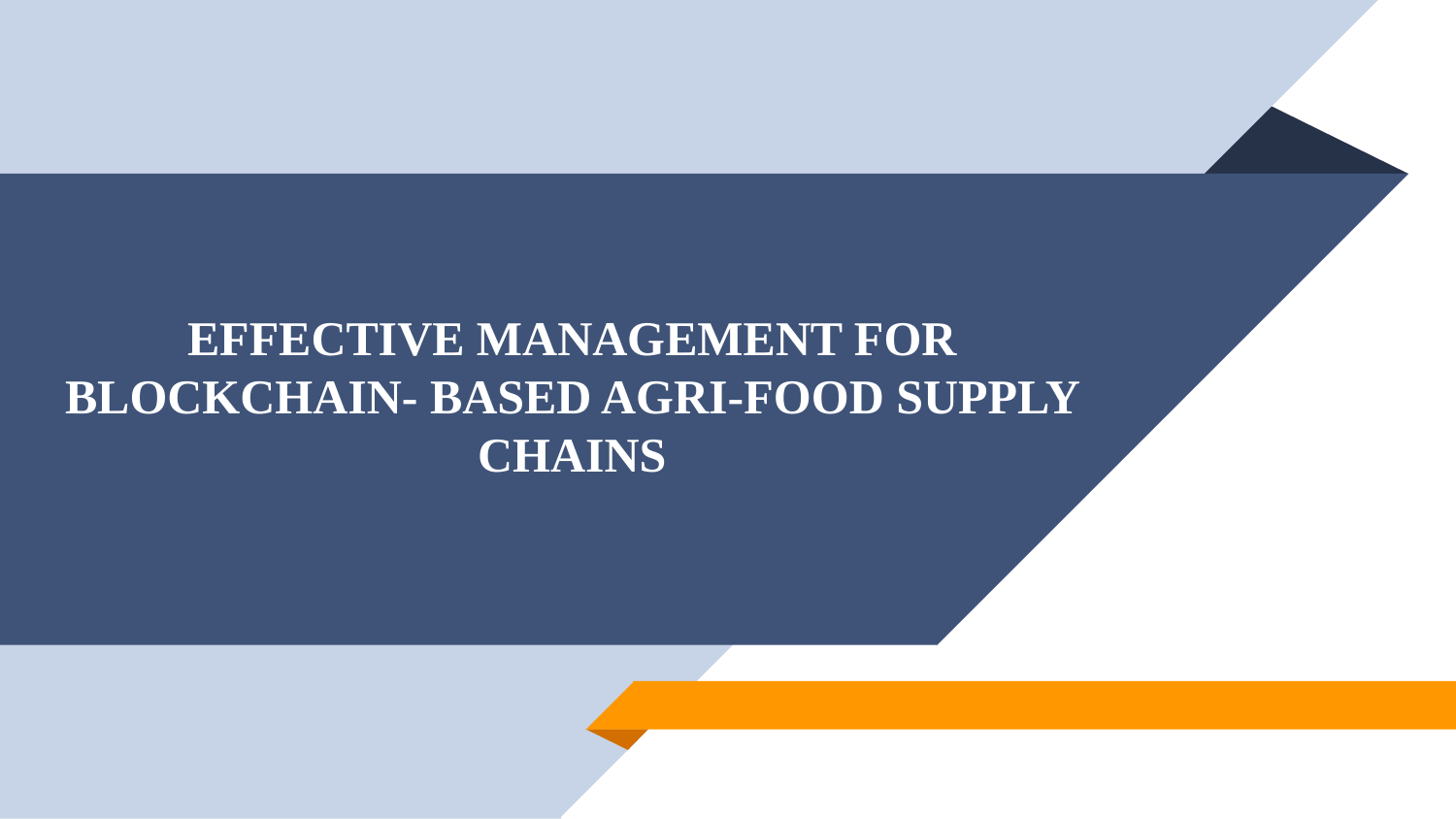

# EFFECTIVE MANAGEMENT FOR BLOCKCHAIN- BASED AGRI-FOOD SUPPLY CHAINS